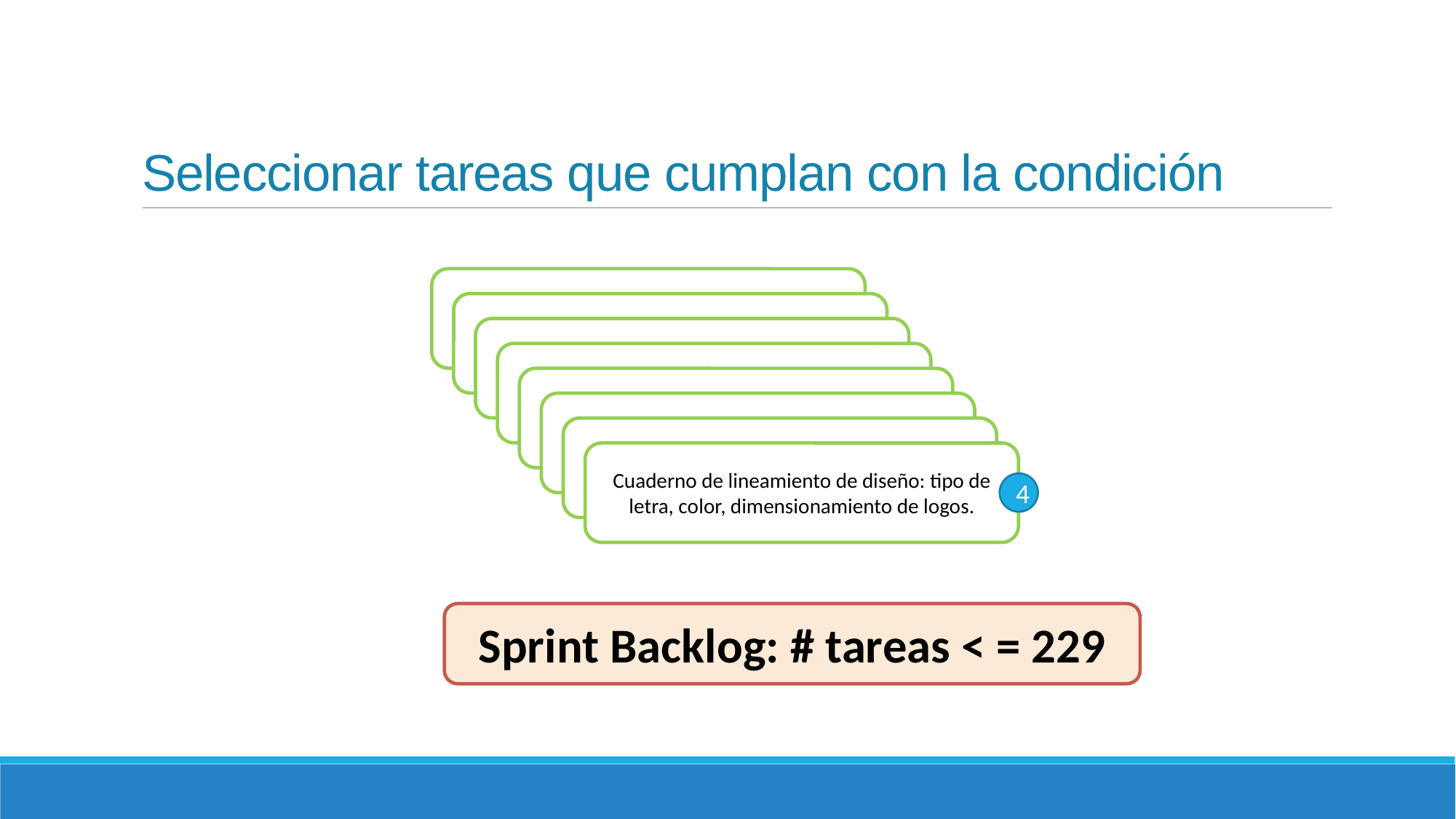

# Seleccionar tareas que cumplan con la condición

Cuaderno de lineamiento de diseño: tipo de letra, color, dimensionamiento de logos.
4
Sprint Backlog: # tareas < = 229